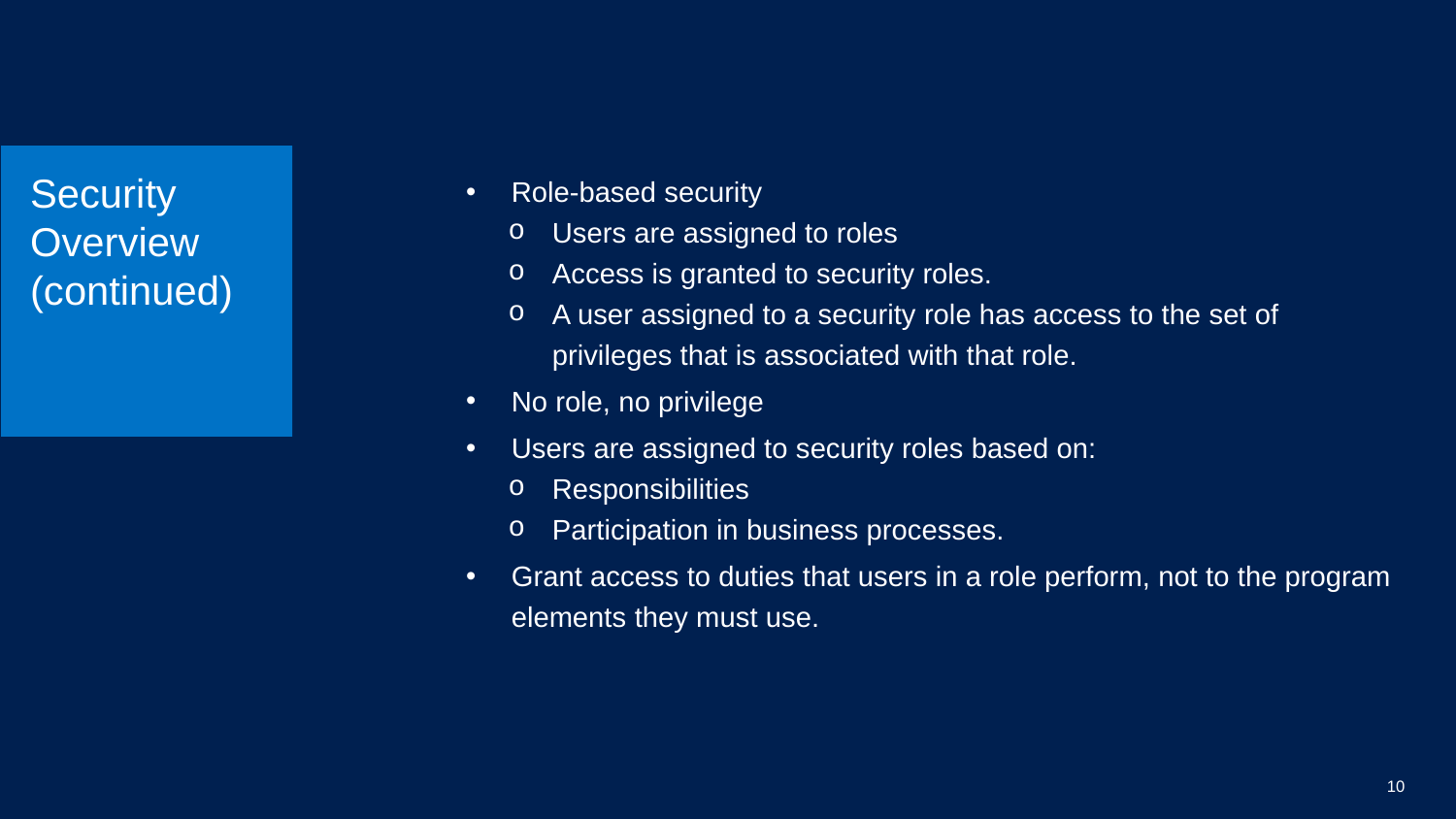

# Security Overview (continued)
Role-based security
Users are assigned to roles
Access is granted to security roles.
A user assigned to a security role has access to the set of privileges that is associated with that role.
No role, no privilege
Users are assigned to security roles based on:
Responsibilities
Participation in business processes.
Grant access to duties that users in a role perform, not to the program elements they must use.
10